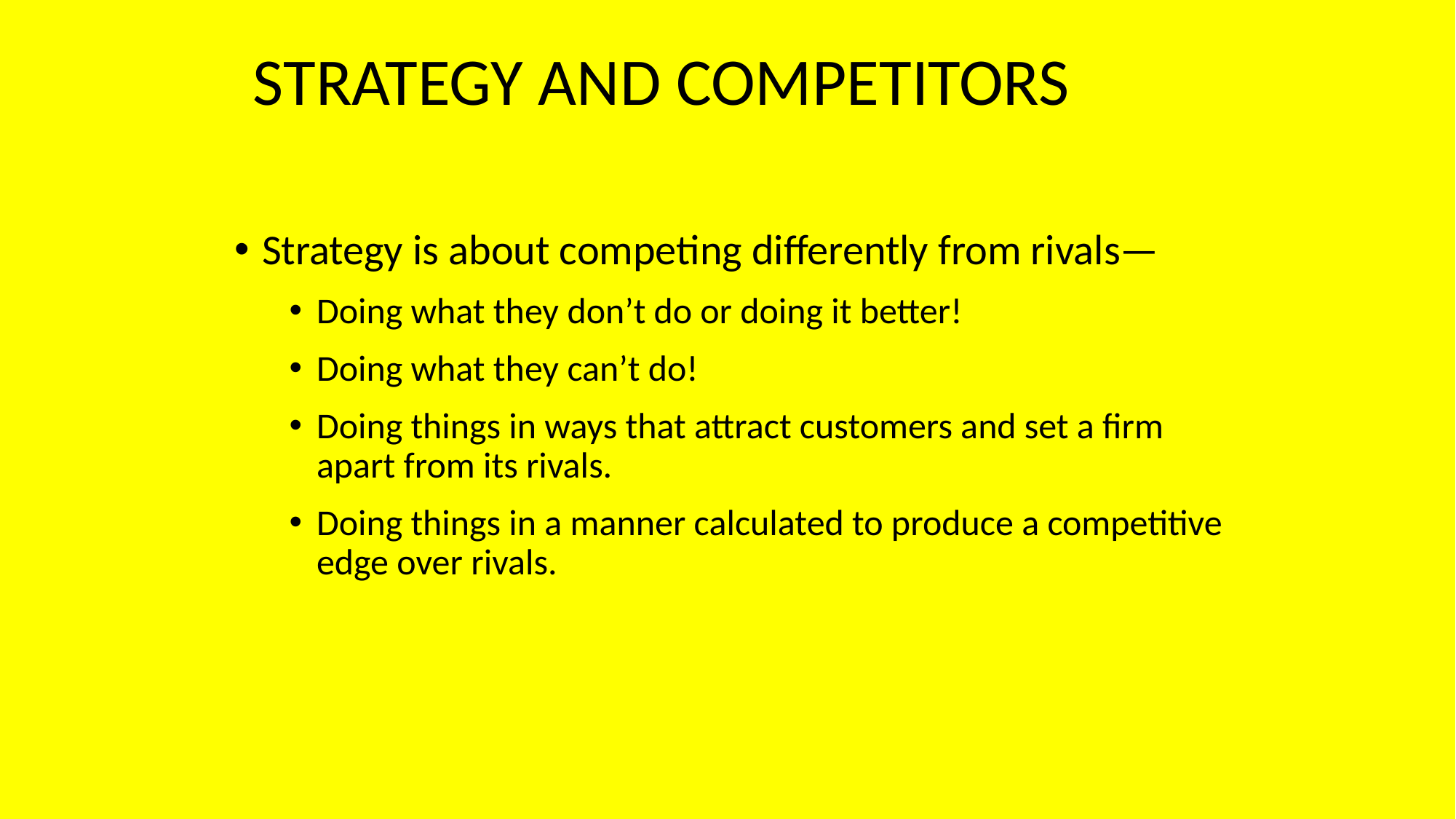

# STRATEGY AND COMPETITORS
Strategy is about competing differently from rivals—
Doing what they don’t do or doing it better!
Doing what they can’t do!
Doing things in ways that attract customers and set a firm apart from its rivals.
Doing things in a manner calculated to produce a competitive edge over rivals.